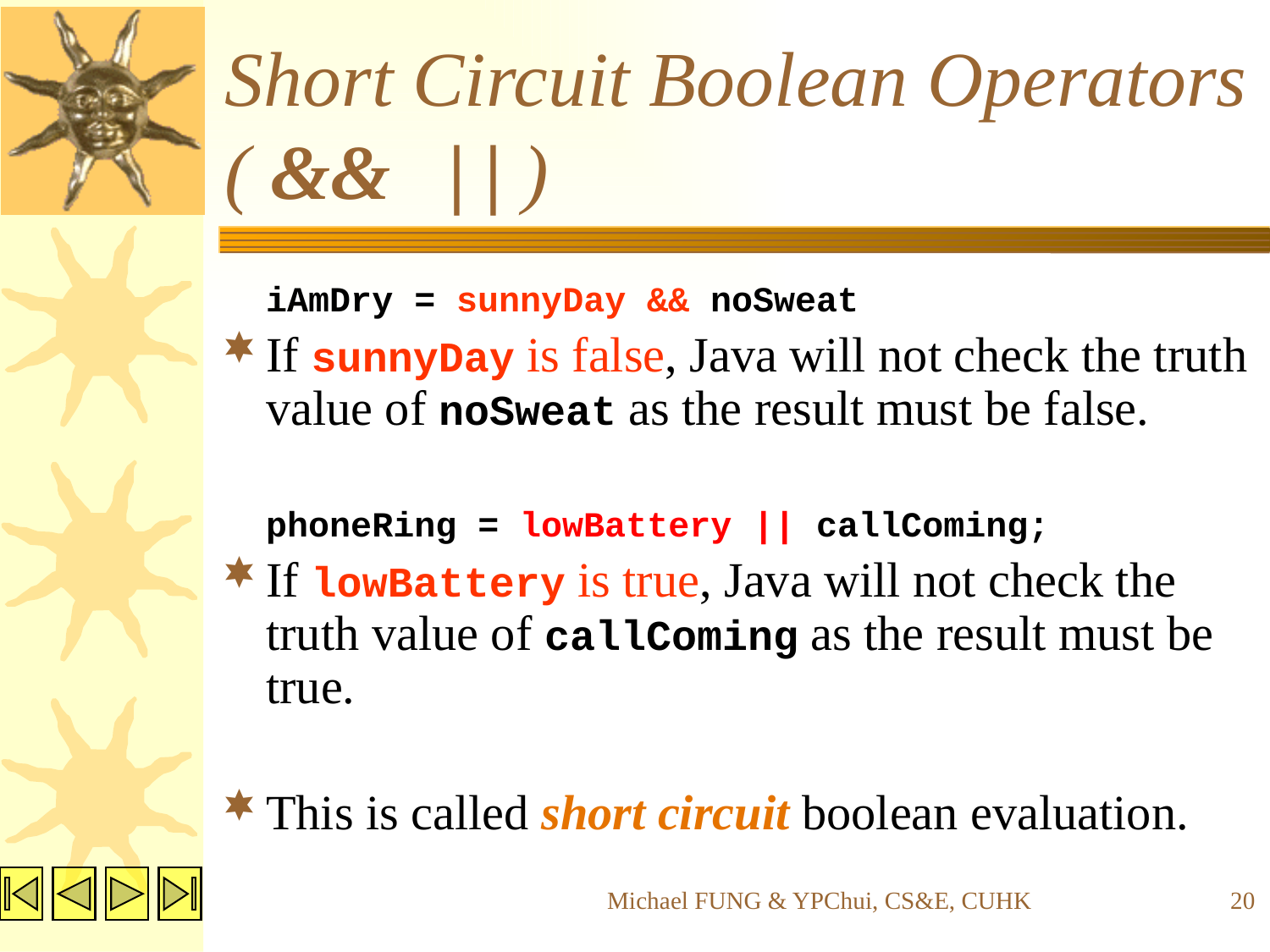

# Short Circuit Boolean Operators ( &&   | | )
	iAmDry = sunnyDay && noSweat
If sunnyDay is false, Java will not check the truth value of noSweat as the result must be false.

	phoneRing = lowBattery || callComing;
If lowBattery is true, Java will not check the truth value of callComing as the result must be true.

This is called short circuit boolean evaluation.
Michael FUNG & YPChui, CS&E, CUHK
20